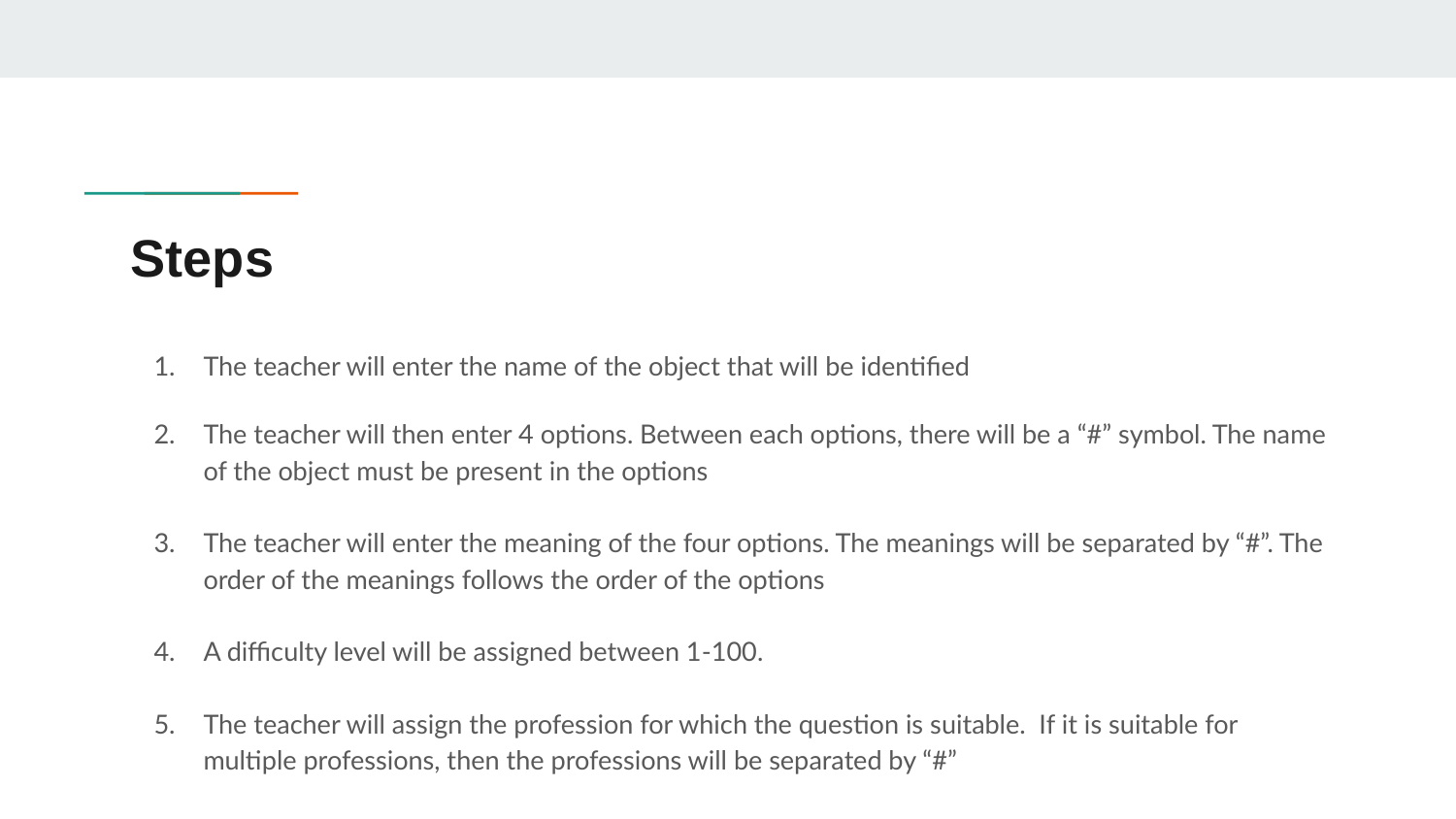

# Steps
The teacher will enter the name of the object that will be identified
The teacher will then enter 4 options. Between each options, there will be a “#” symbol. The name of the object must be present in the options
The teacher will enter the meaning of the four options. The meanings will be separated by “#”. The order of the meanings follows the order of the options
A difficulty level will be assigned between 1-100.
The teacher will assign the profession for which the question is suitable.  If it is suitable for multiple professions, then the professions will be separated by “#”